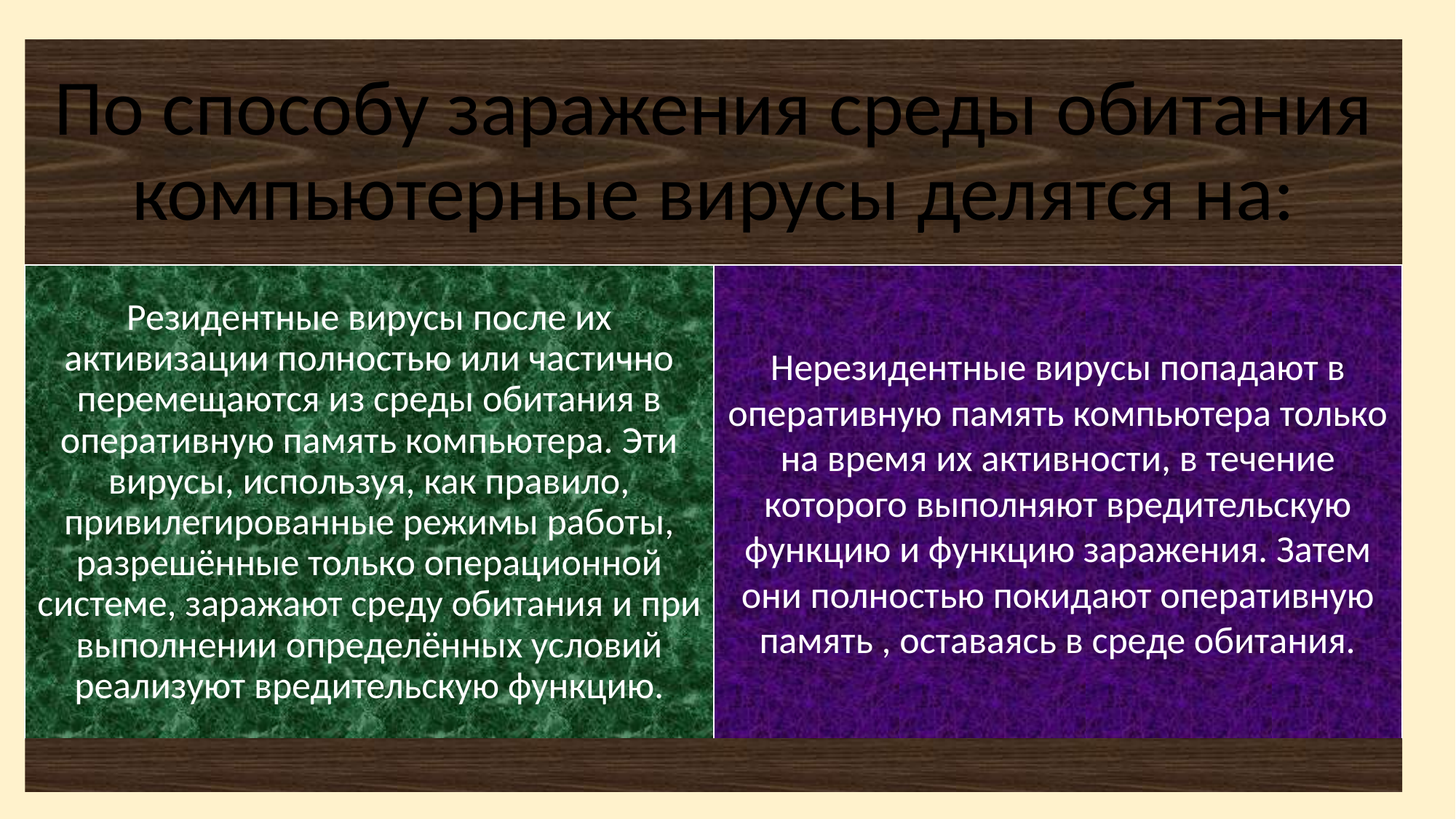

По способу заражения среды обитания компьютерные вирусы делятся на:
Резидентные вирусы после их активизации полностью или частично перемещаются из среды обитания в оперативную память компьютера. Эти вирусы, используя, как правило, привилегированные режимы работы, разрешённые только операционной системе, заражают среду обитания и при выполнении определённых условий реализуют вредительскую функцию.
Нерезидентные вирусы попадают в оперативную память компьютера только на время их активности, в течение которого выполняют вредительскую функцию и функцию заражения. Затем они полностью покидают оперативную память , оставаясь в среде обитания.